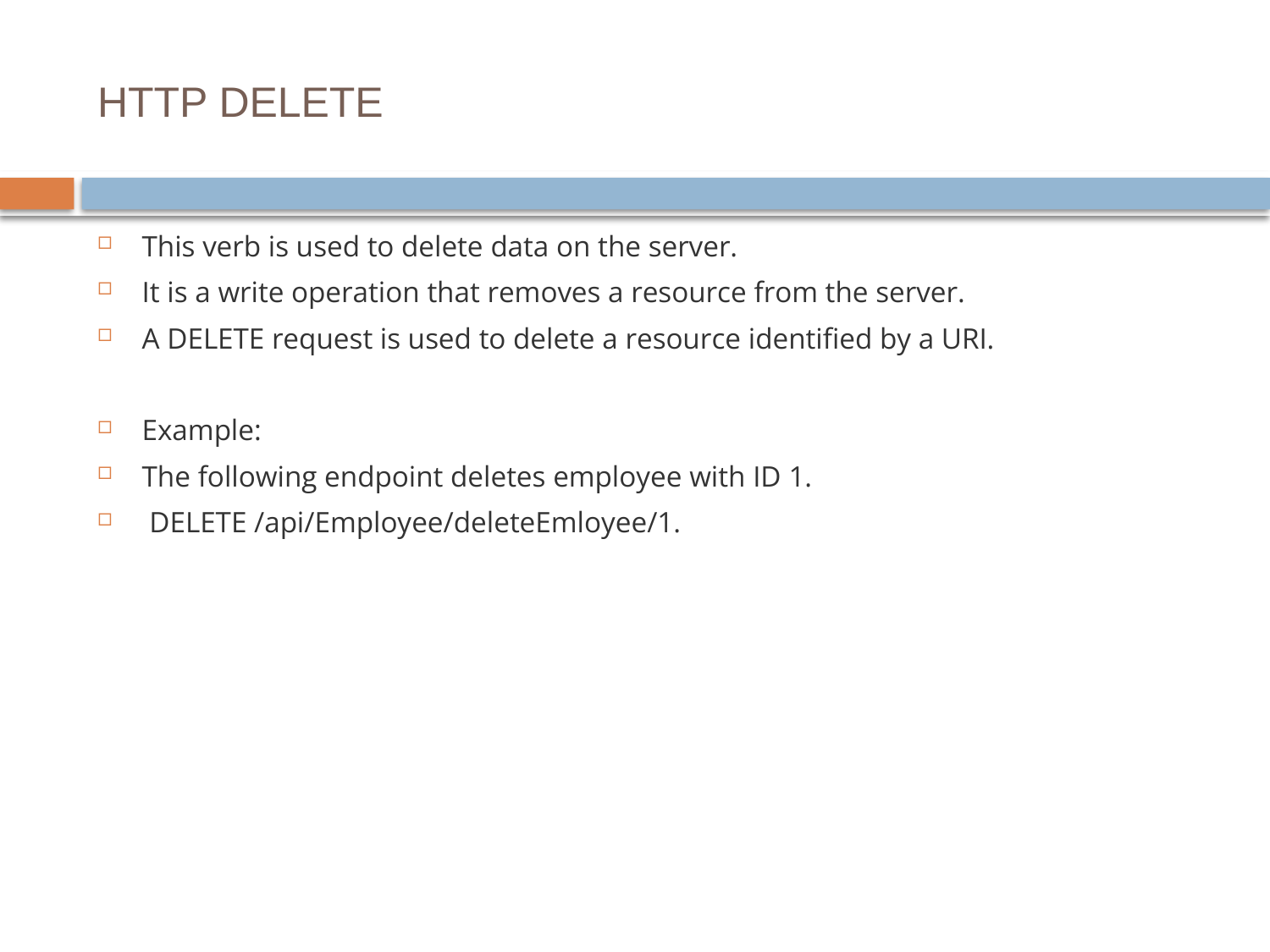

# HTTP DELETE
This verb is used to delete data on the server.
It is a write operation that removes a resource from the server.
A DELETE request is used to delete a resource identified by a URI.

Example:
The following endpoint deletes employee with ID 1.
 DELETE /api/Employee/deleteEmloyee/1.